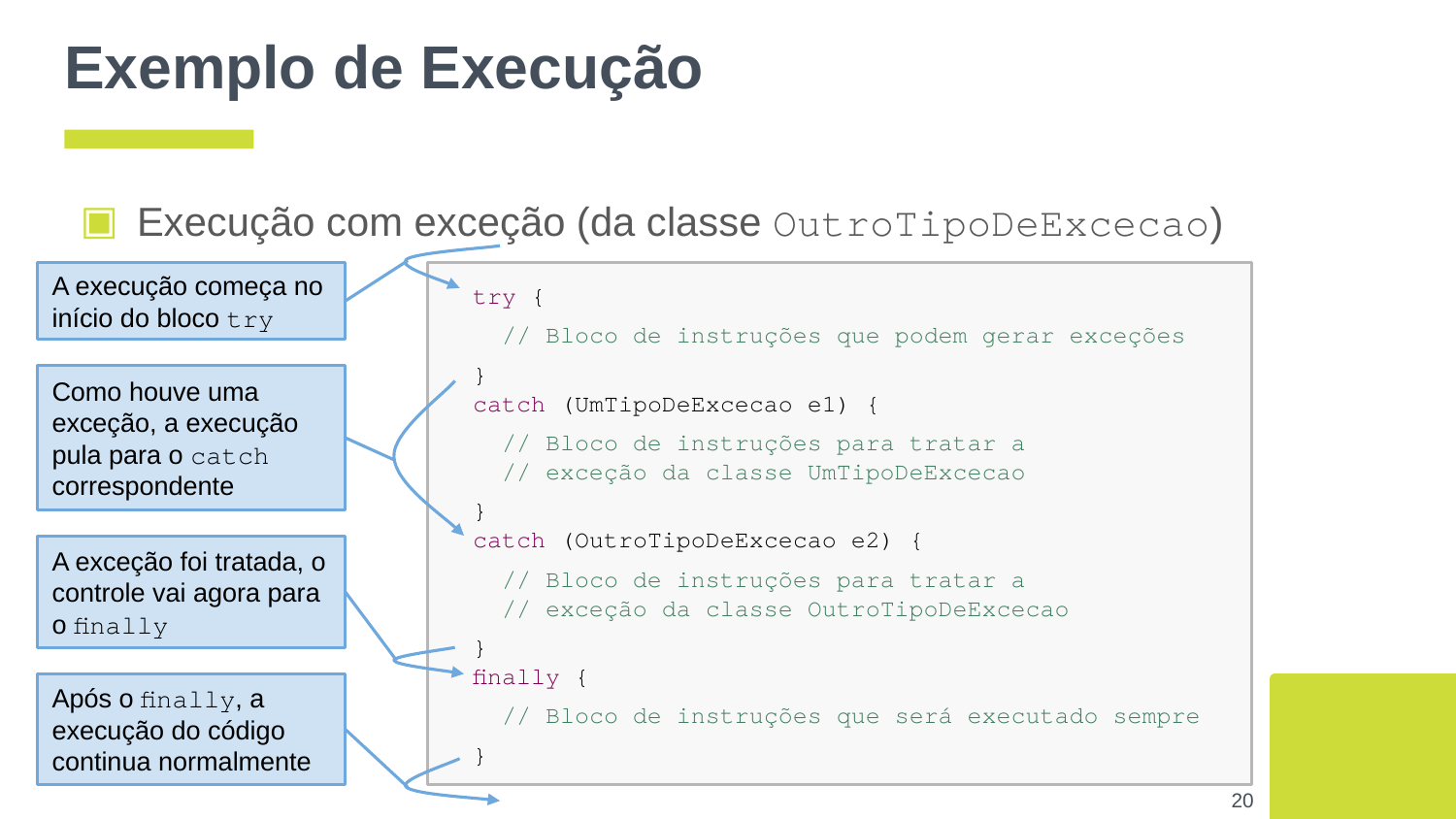

# Exemplo de Execução
Execução com exceção (da classe OutroTipoDeExcecao)

A execução começa no início do bloco try
  try {
    // Bloco de instruções que podem gerar exceções
  }
  catch (UmTipoDeExcecao e1) {
    // Bloco de instruções para tratar a
    // exceção da classe UmTipoDeExcecao
  }
  catch (OutroTipoDeExcecao e2) {
    // Bloco de instruções para tratar a
    // exceção da classe OutroTipoDeExcecao
  }
  finally {
    // Bloco de instruções que será executado sempre
  }
Como houve uma exceção, a execução pula para o catch correspondente

A exceção foi tratada, o controle vai agora para
o finally

Após o finally, a execução do código continua normalmente

20